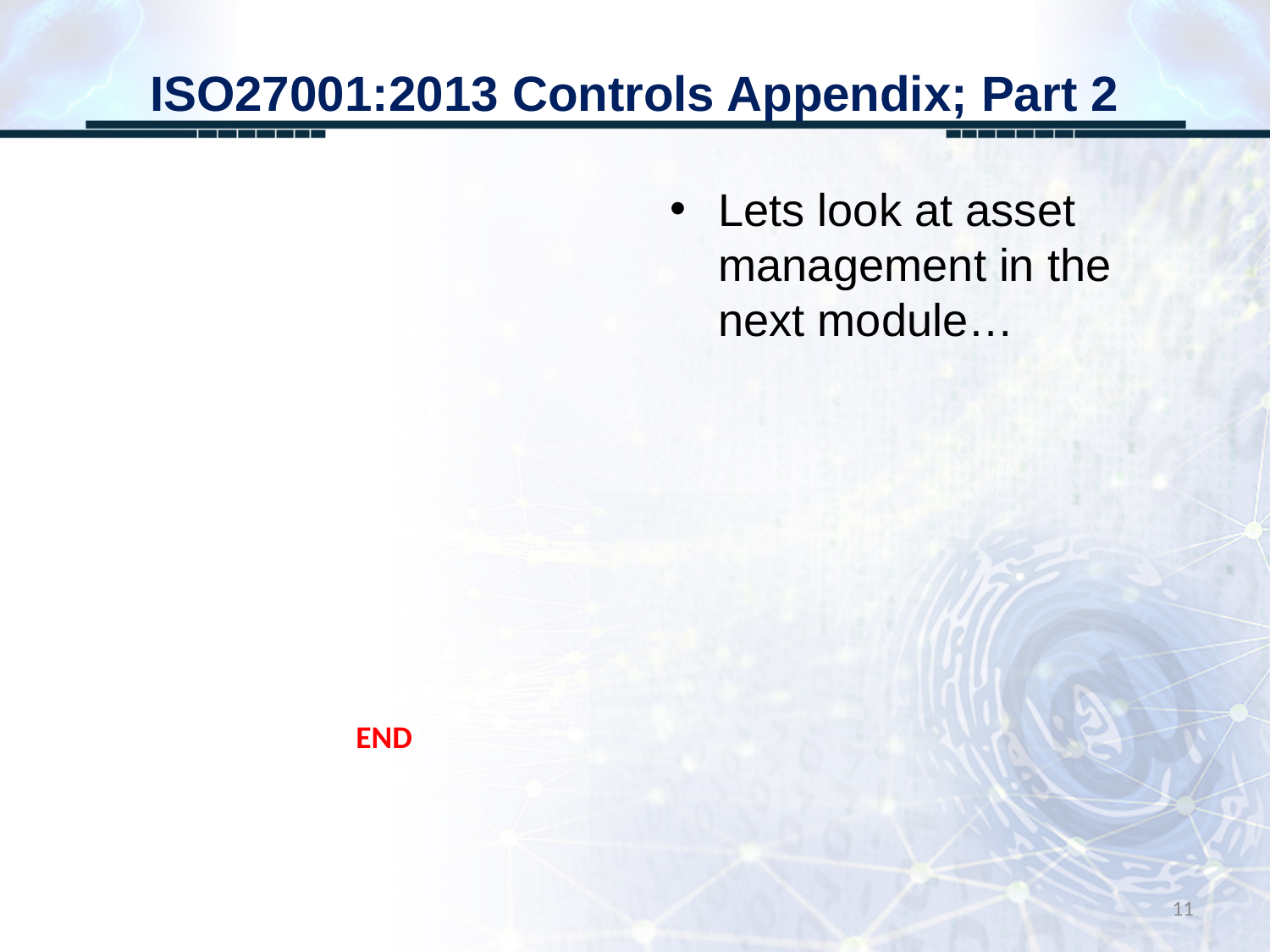

# ISO27001:2013 Controls Appendix; Part 2
Lets look at asset management in the next module…

END
11